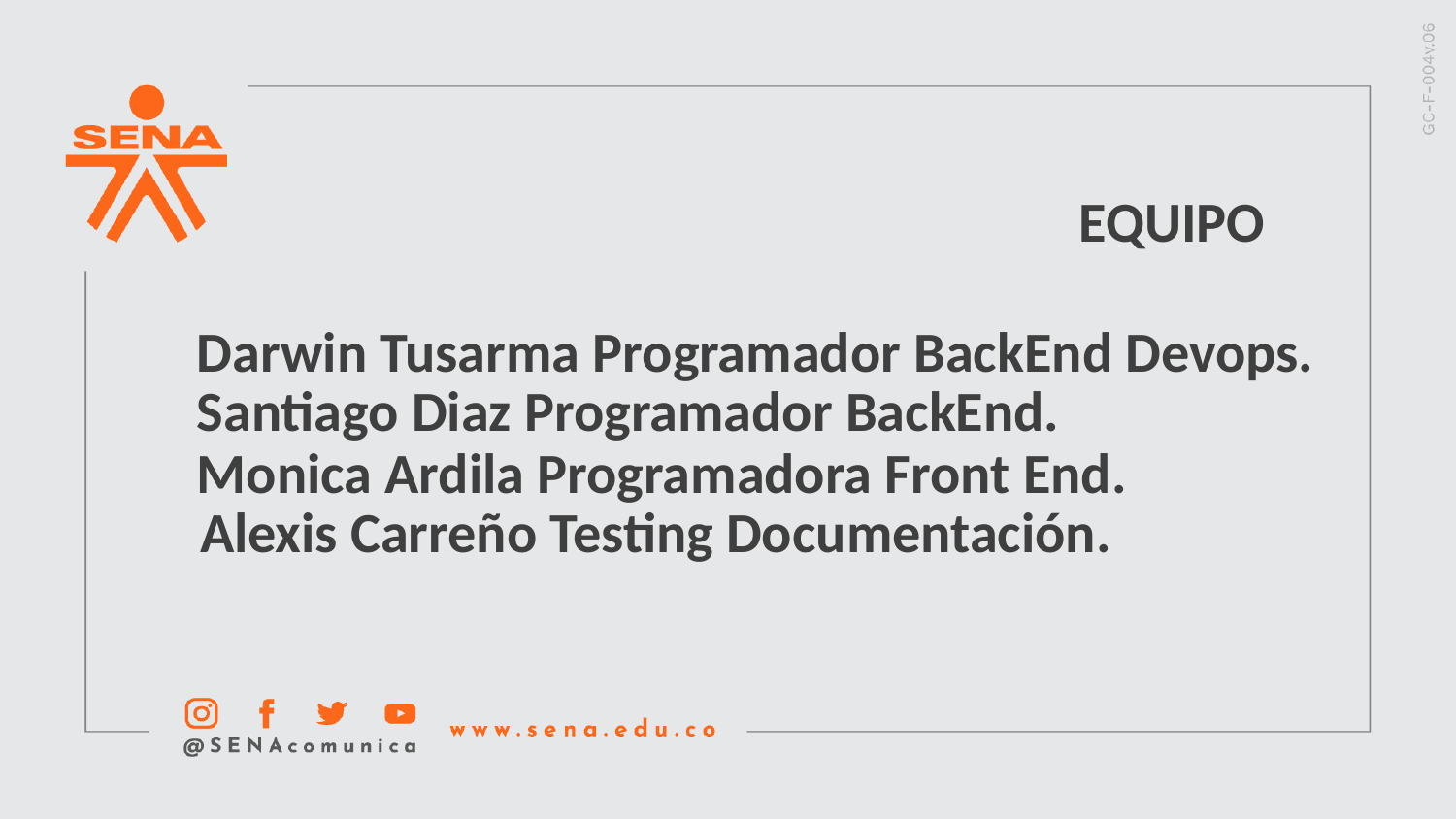

EQUIPO
Darwin Tusarma Programador BackEnd Devops.
Santiago Diaz Programador BackEnd.
Monica Ardila Programadora Front End.
Alexis Carreño Testing Documentación.